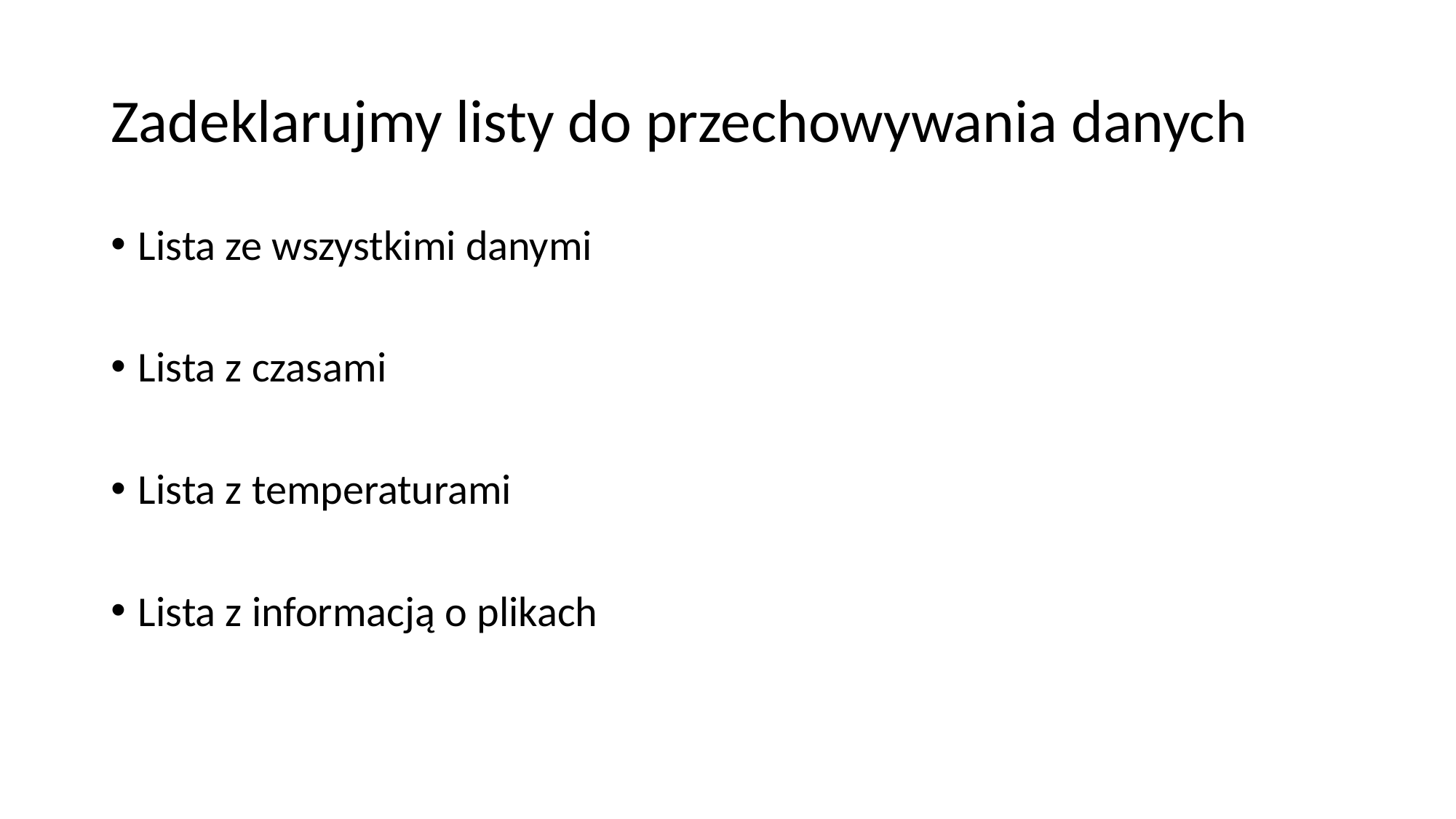

# Zadeklarujmy listy do przechowywania danych
Lista ze wszystkimi danymi

Lista z czasami

Lista z temperaturami

Lista z informacją o plikach